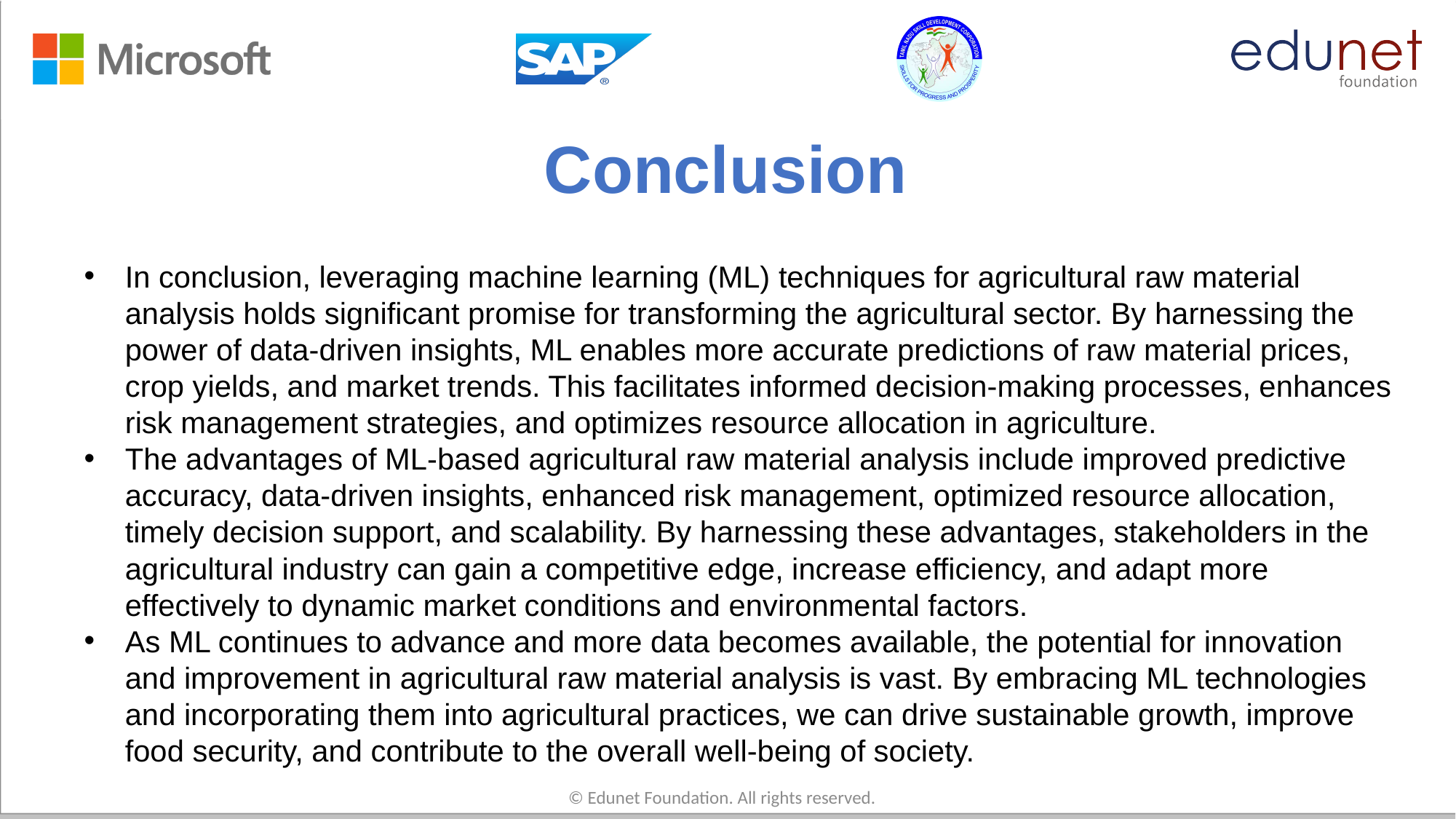

# Conclusion
In conclusion, leveraging machine learning (ML) techniques for agricultural raw material analysis holds significant promise for transforming the agricultural sector. By harnessing the power of data-driven insights, ML enables more accurate predictions of raw material prices, crop yields, and market trends. This facilitates informed decision-making processes, enhances risk management strategies, and optimizes resource allocation in agriculture.
The advantages of ML-based agricultural raw material analysis include improved predictive accuracy, data-driven insights, enhanced risk management, optimized resource allocation, timely decision support, and scalability. By harnessing these advantages, stakeholders in the agricultural industry can gain a competitive edge, increase efficiency, and adapt more effectively to dynamic market conditions and environmental factors.
As ML continues to advance and more data becomes available, the potential for innovation and improvement in agricultural raw material analysis is vast. By embracing ML technologies and incorporating them into agricultural practices, we can drive sustainable growth, improve food security, and contribute to the overall well-being of society.
© Edunet Foundation. All rights reserved.